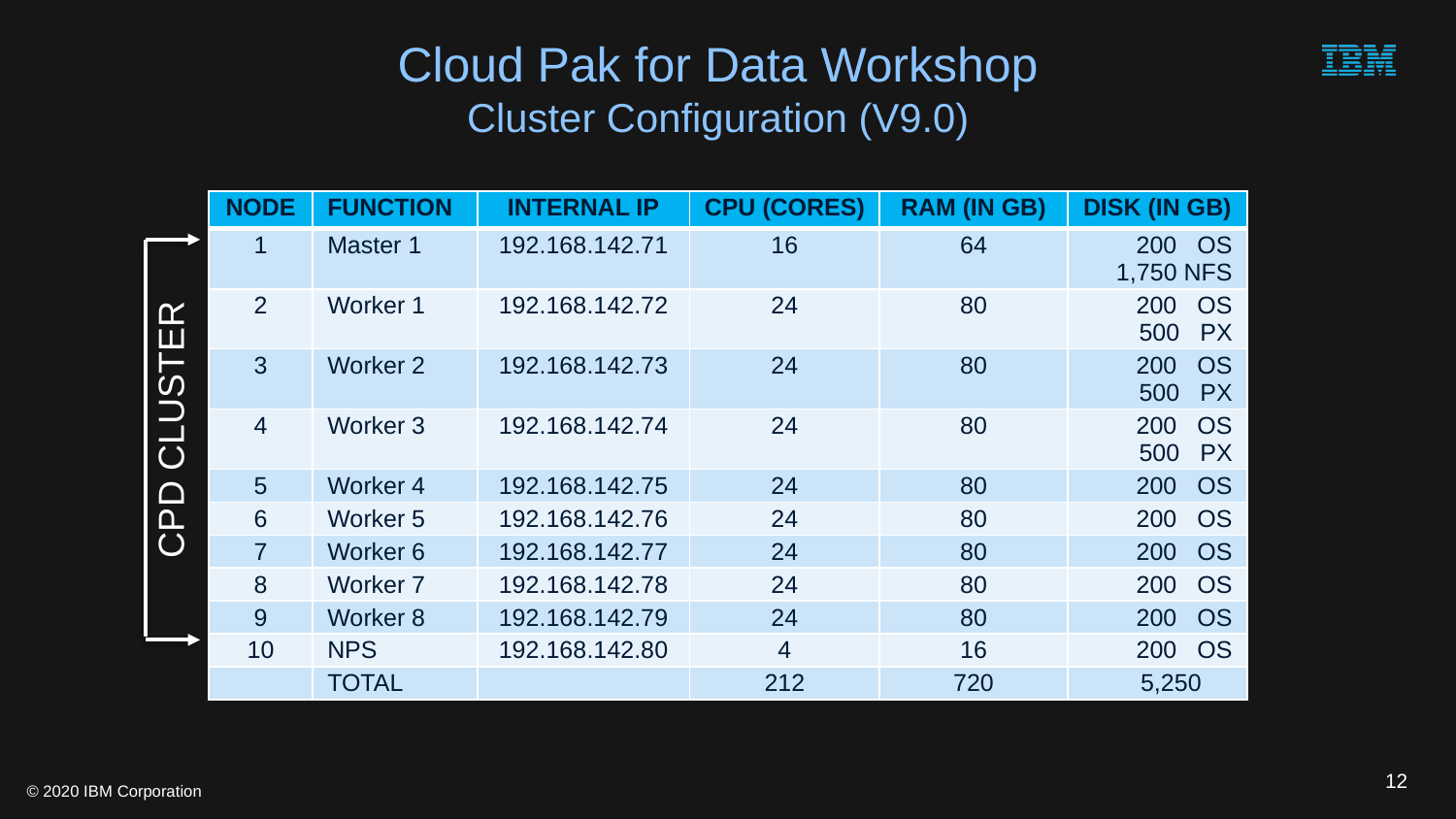

# Cloud Pak for Data Workshop Cluster Configuration (V9.0)
| NODE | FUNCTION | INTERNAL IP | CPU (CORES) | RAM (IN GB) | DISK (IN GB) |
| --- | --- | --- | --- | --- | --- |
| 1 | Master 1 | 192.168.142.71 | 16 | 64 | 200 OS 1,750 NFS |
| 2 | Worker 1 | 192.168.142.72 | 24 | 80 | 200 OS 500 PX |
| 3 | Worker 2 | 192.168.142.73 | 24 | 80 | 200 OS 500 PX |
| 4 | Worker 3 | 192.168.142.74 | 24 | 80 | 200 OS 500 PX |
| 5 | Worker 4 | 192.168.142.75 | 24 | 80 | 200 OS |
| 6 | Worker 5 | 192.168.142.76 | 24 | 80 | 200 OS |
| 7 | Worker 6 | 192.168.142.77 | 24 | 80 | 200 OS |
| 8 | Worker 7 | 192.168.142.78 | 24 | 80 | 200 OS |
| 9 | Worker 8 | 192.168.142.79 | 24 | 80 | 200 OS |
| 10 | NPS | 192.168.142.80 | 4 | 16 | 200 OS |
|  | TOTAL |  | 212 | 720 | 5,250 |
CPD CLUSTER
12
© 2020 IBM Corporation